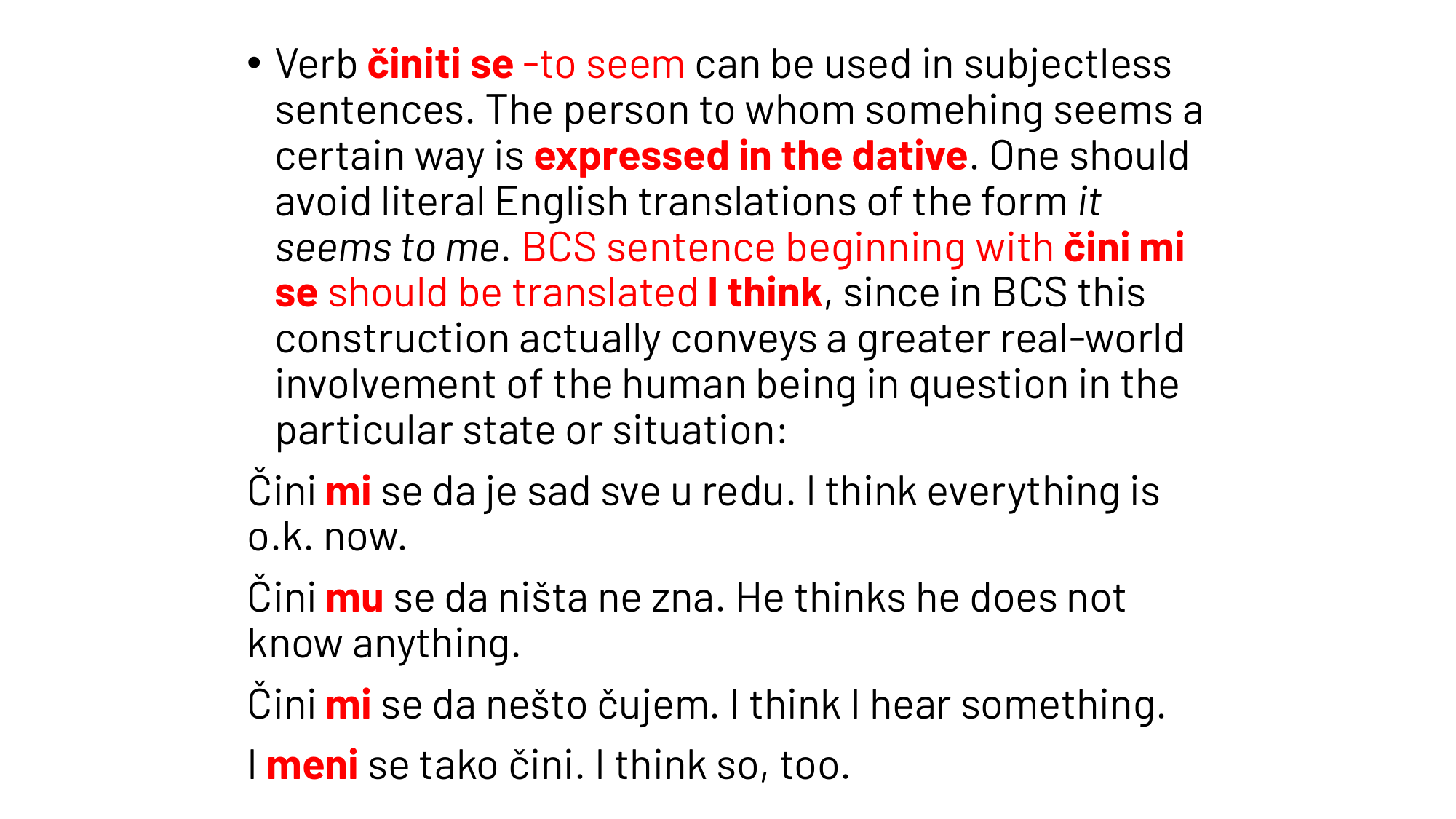

# .
Verb činiti se -to seem can be used in subjectless sentences. The person to whom somehing seems a certain way is expressed in the dative. One should avoid literal English translations of the form it seems to me. BCS sentence beginning with čini mi se should be translated I think, since in BCS this construction actually conveys a greater real-world involvement of the human being in question in the particular state or situation:
Čini mi se da je sad sve u redu. I think everything is o.k. now.
Čini mu se da ništa ne zna. He thinks he does not know anything.
Čini mi se da nešto čujem. I think I hear something.
I meni se tako čini. I think so, too.